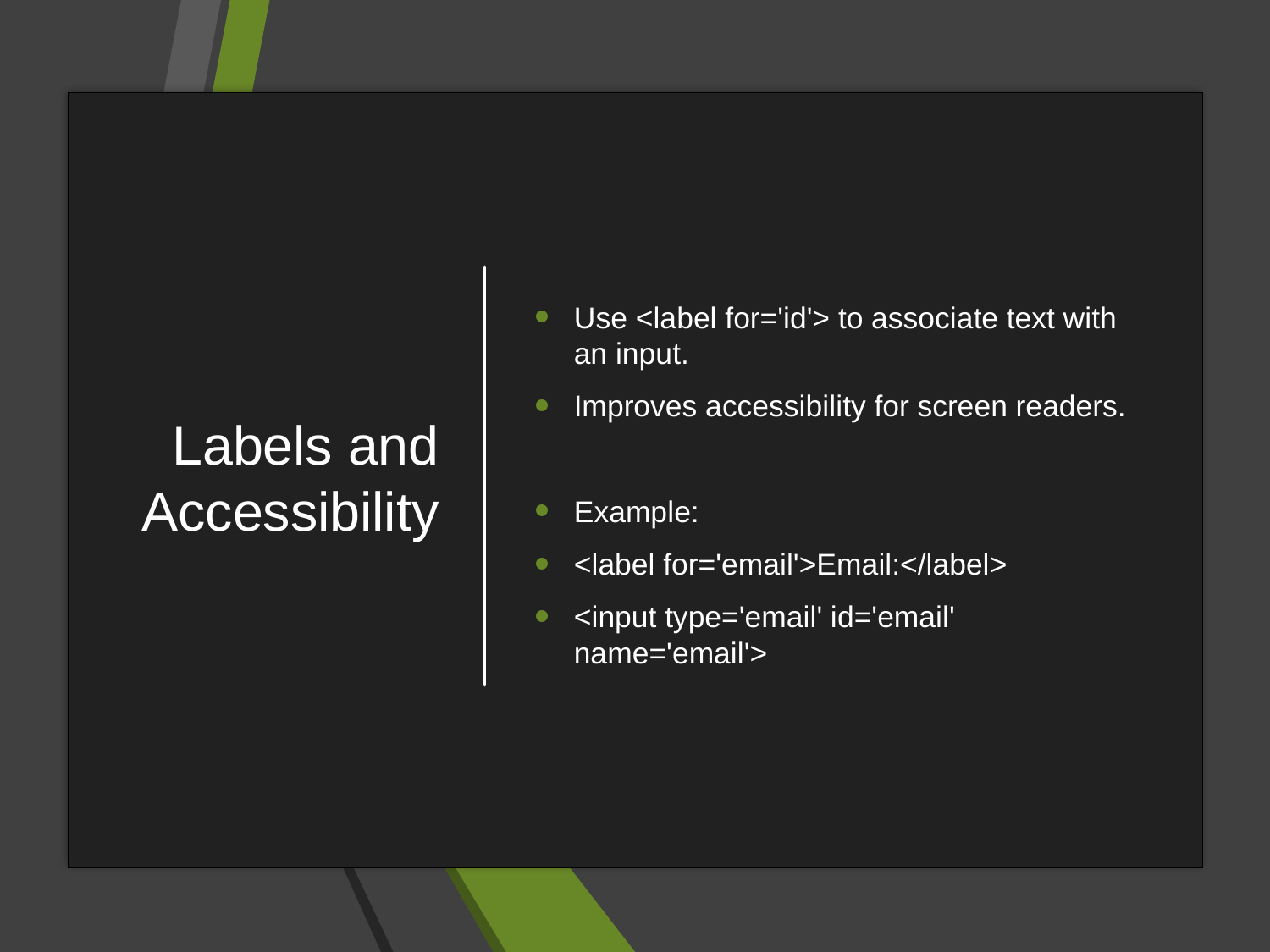

# Labels and Accessibility
Use <label for='id'> to associate text with an input.
Improves accessibility for screen readers.

Example:
<label for='email'>Email:</label>
<input type='email' id='email' name='email'>